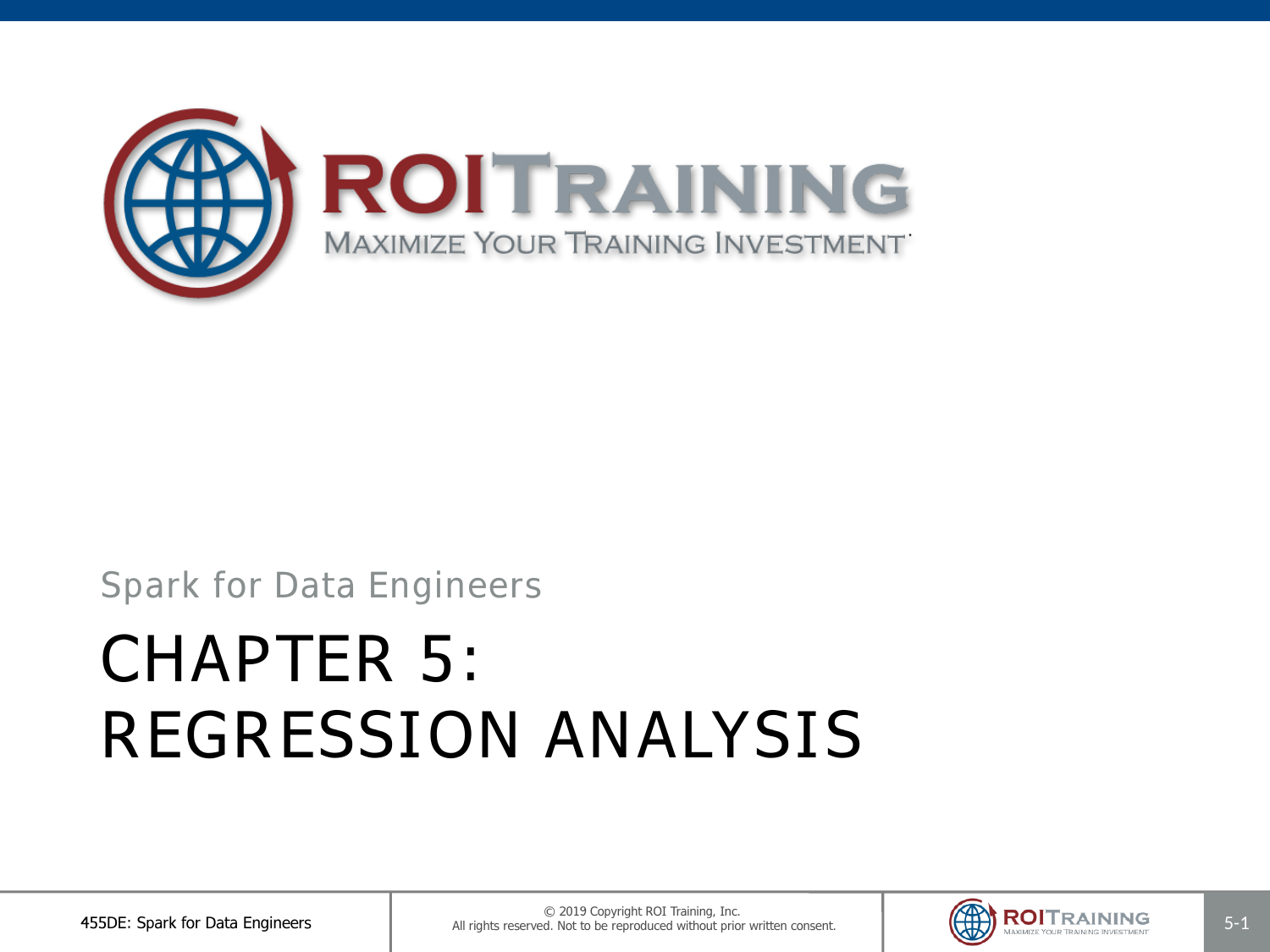

Spark for Data Engineers
# Chapter 5: Regression Analysis